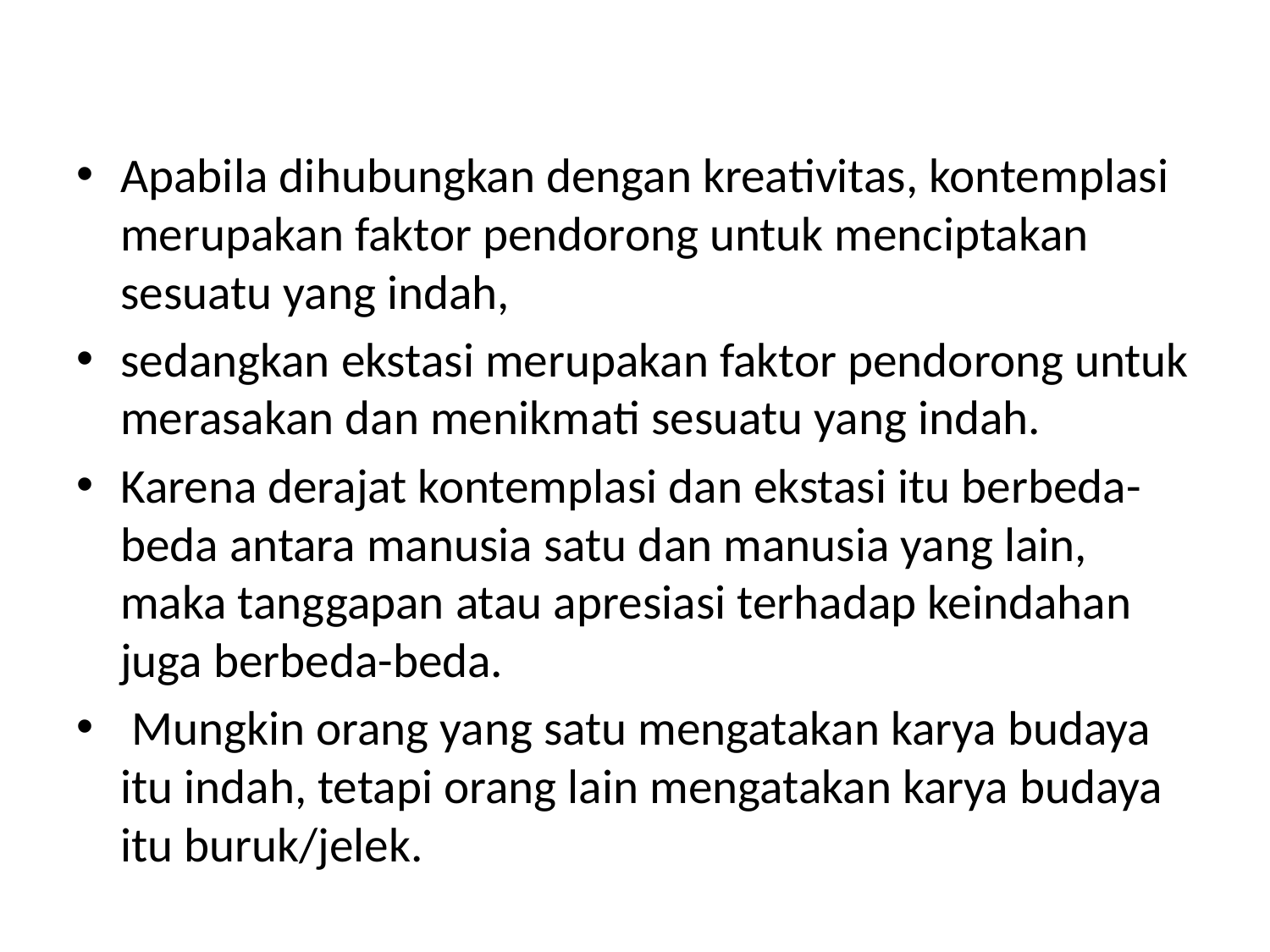

#
Apabila dihubungkan dengan kreativitas, kontemplasi merupakan faktor pendorong untuk menciptakan sesuatu yang indah,
sedangkan ekstasi merupakan faktor pendorong untuk merasakan dan menikmati sesuatu yang indah.
Karena derajat kontemplasi dan ekstasi itu berbeda-beda antara manusia satu dan manusia yang lain, maka tanggapan atau apresiasi terhadap keindahan juga berbeda-beda.
 Mungkin orang yang satu mengatakan karya budaya itu indah, tetapi orang lain mengatakan karya budaya itu buruk/jelek.